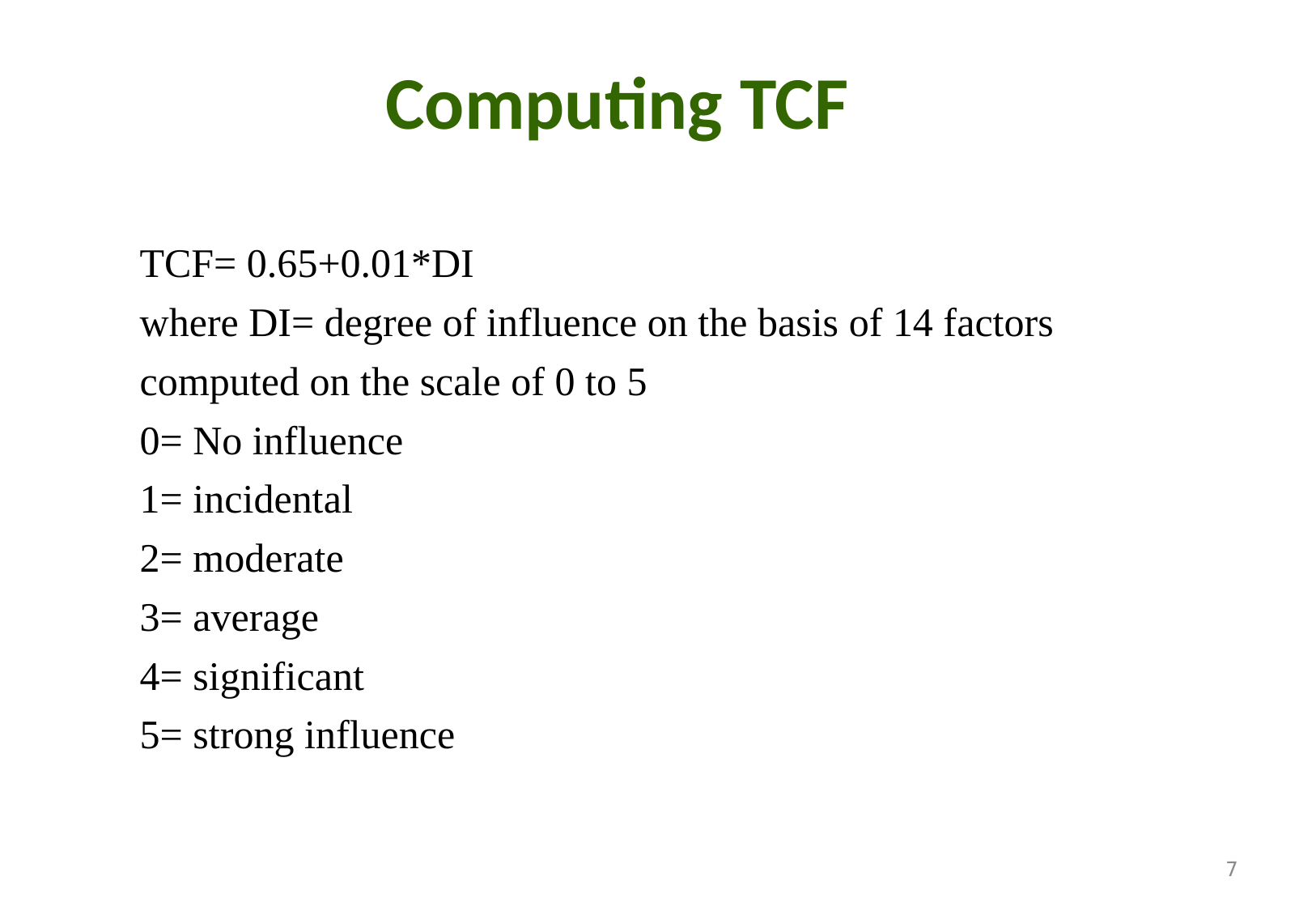

# Computing TCF

	TCF= 0.65+0.01*DI
	where DI= degree of influence on the basis of 14 factors
	computed on the scale of 0 to 5
	0= No influence
	1= incidental
	2= moderate
	3= average
	4= significant
	5= strong influence

7